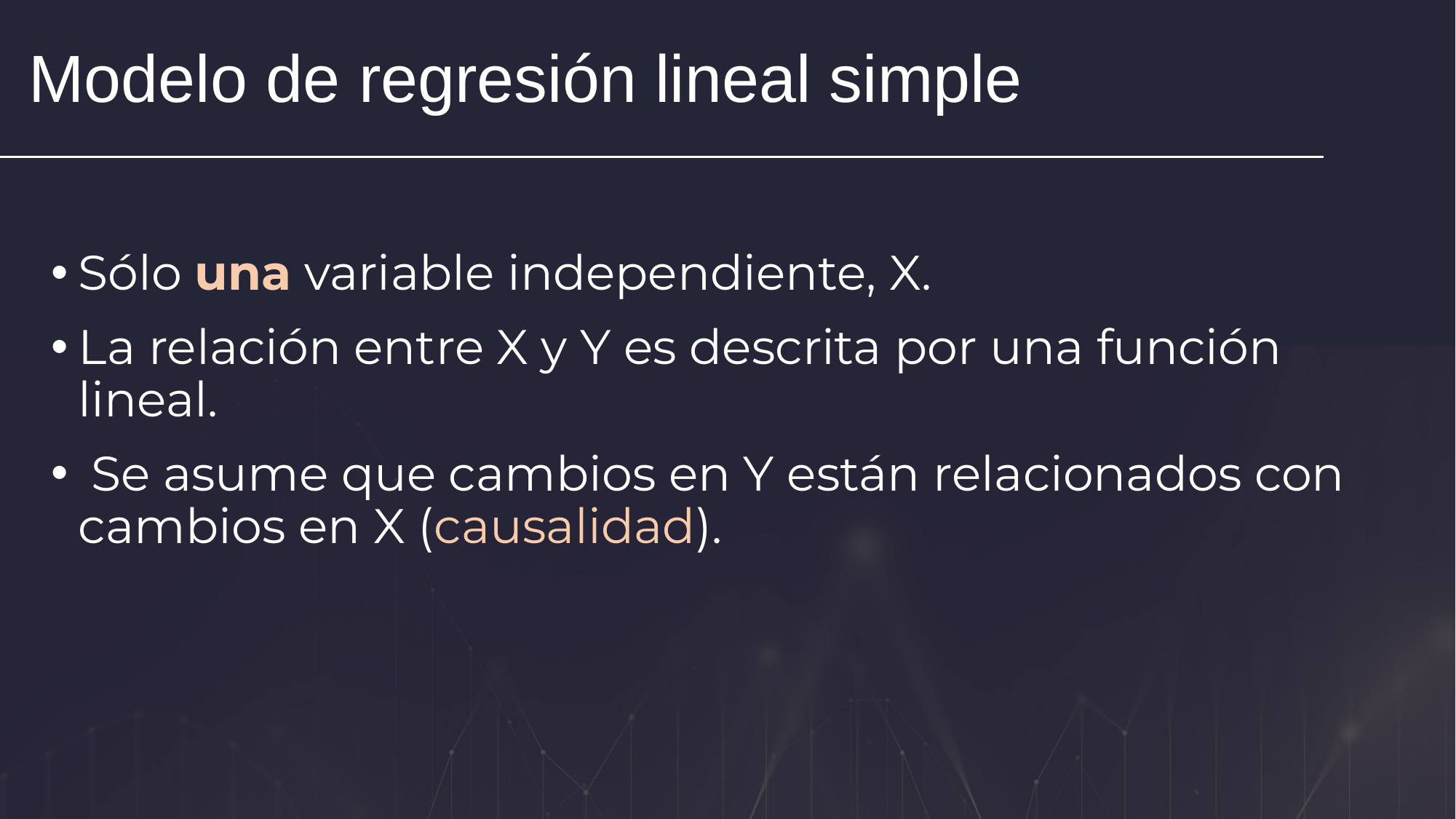

Modelo de regresión lineal simple
Sólo una variable independiente, X.
La relación entre X y Y es descrita por una función lineal.
 Se asume que cambios en Y están relacionados con cambios en X (causalidad).